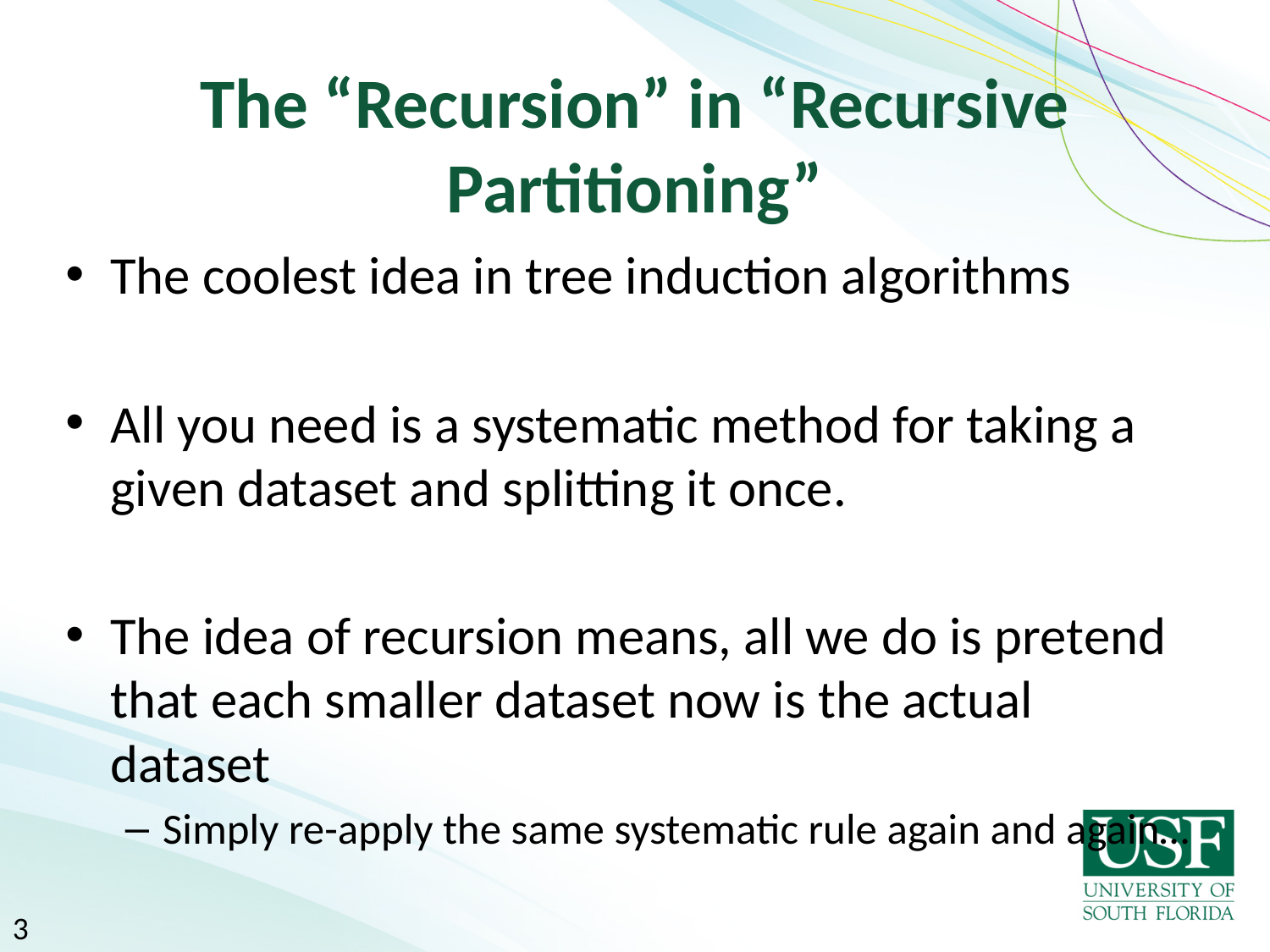

# The “Recursion” in “Recursive Partitioning”
The coolest idea in tree induction algorithms

All you need is a systematic method for taking a given dataset and splitting it once.

The idea of recursion means, all we do is pretend that each smaller dataset now is the actual dataset
Simply re-apply the same systematic rule again and again…

3